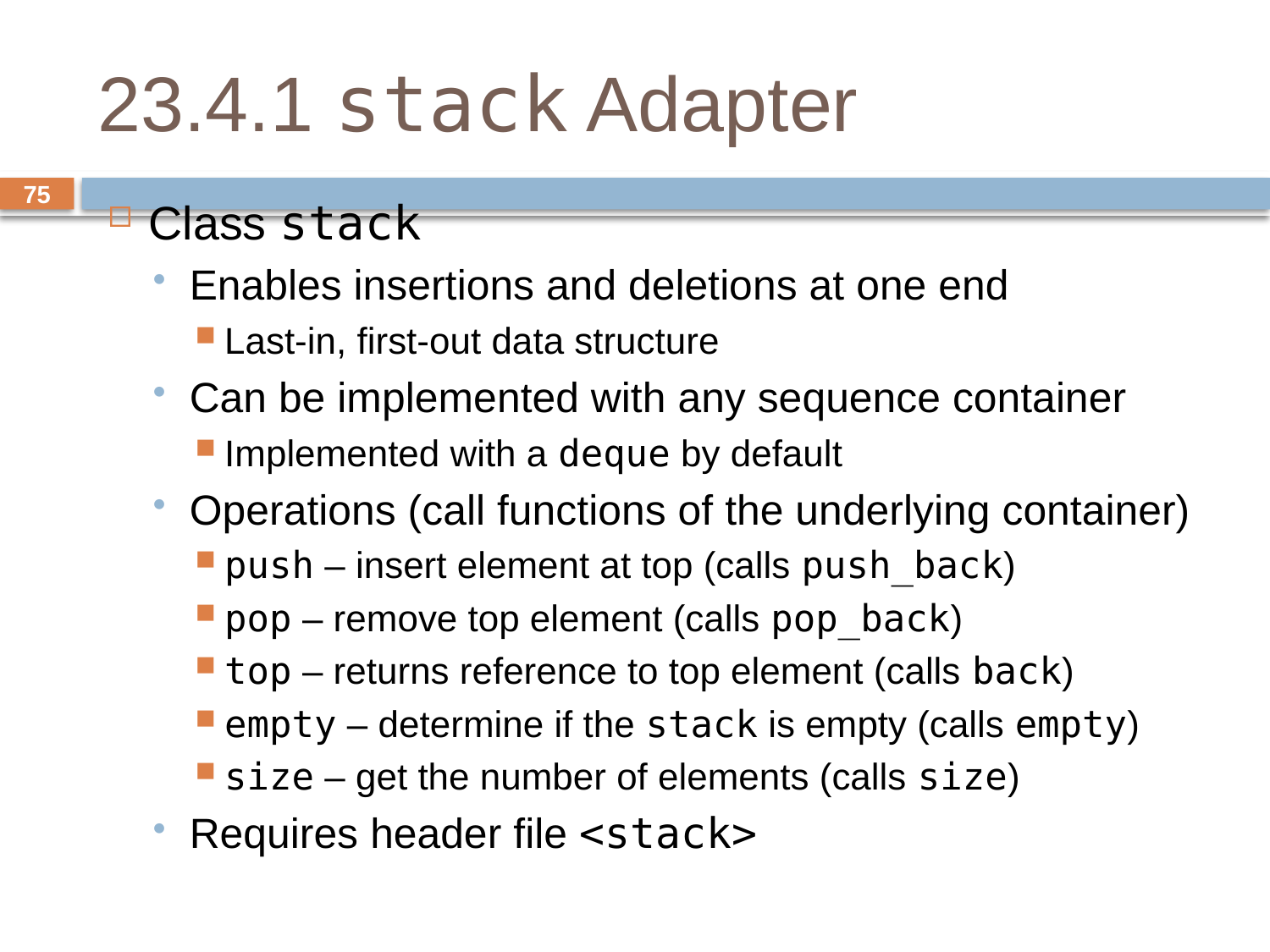

# 23.4.1 stack Adapter
Class stack
Enables insertions and deletions at one end
Last-in, first-out data structure
Can be implemented with any sequence container
Implemented with a deque by default
Operations (call functions of the underlying container)
push – insert element at top (calls push_back)
pop – remove top element (calls pop_back)
top – returns reference to top element (calls back)
empty – determine if the stack is empty (calls empty)
size – get the number of elements (calls size)
Requires header file <stack>
75